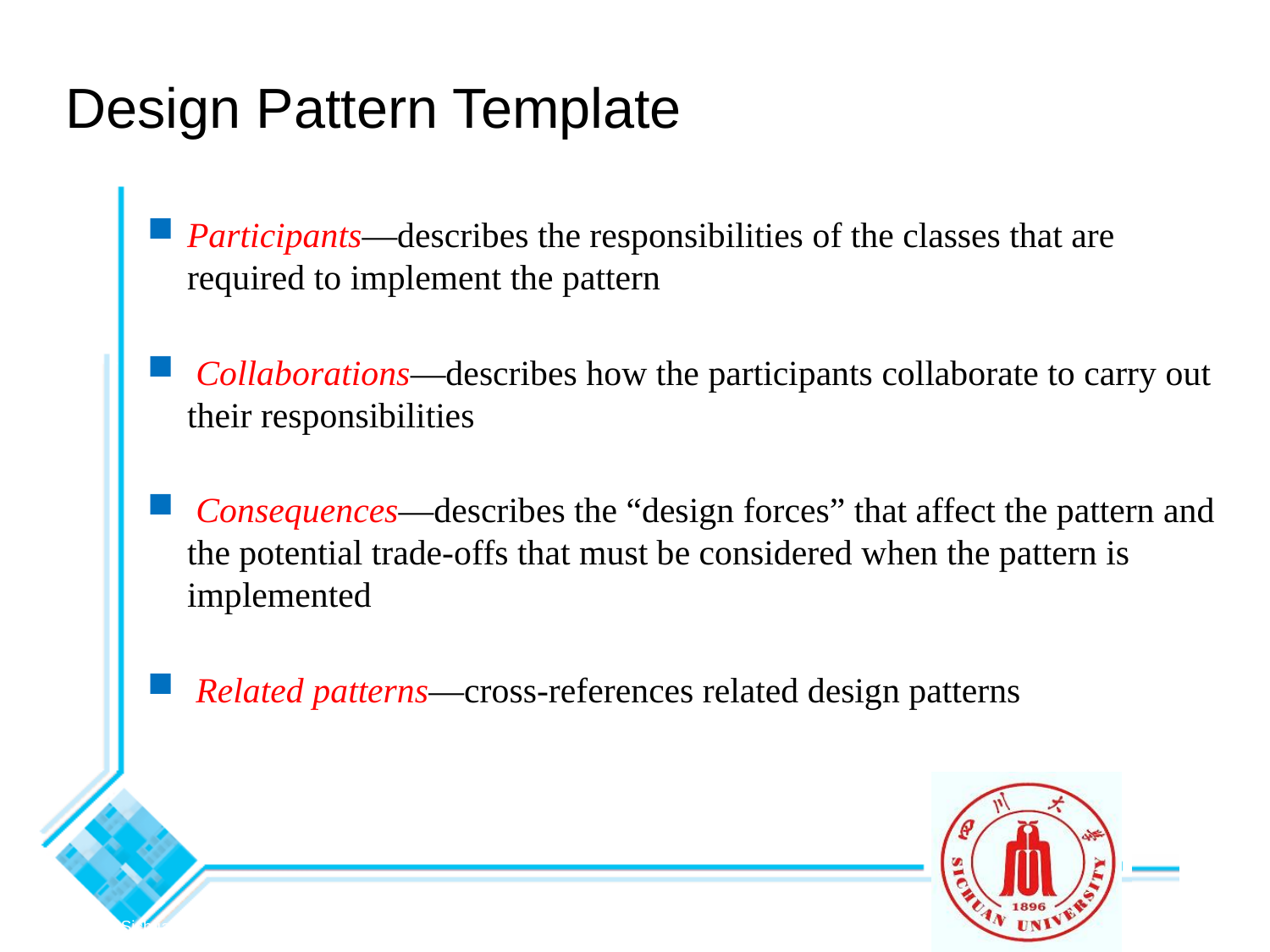

Design Pattern Template
Participants—describes the responsibilities of the classes that are required to implement the pattern

 Collaborations—describes how the participants collaborate to carry out their responsibilities

 Consequences—describes the “design forces” that affect the pattern and the potential trade-offs that must be considered when the pattern is implemented

 Related patterns—cross-references related design patterns

© 2010 Sichuan University All rights reserved.  |  Confidential
33